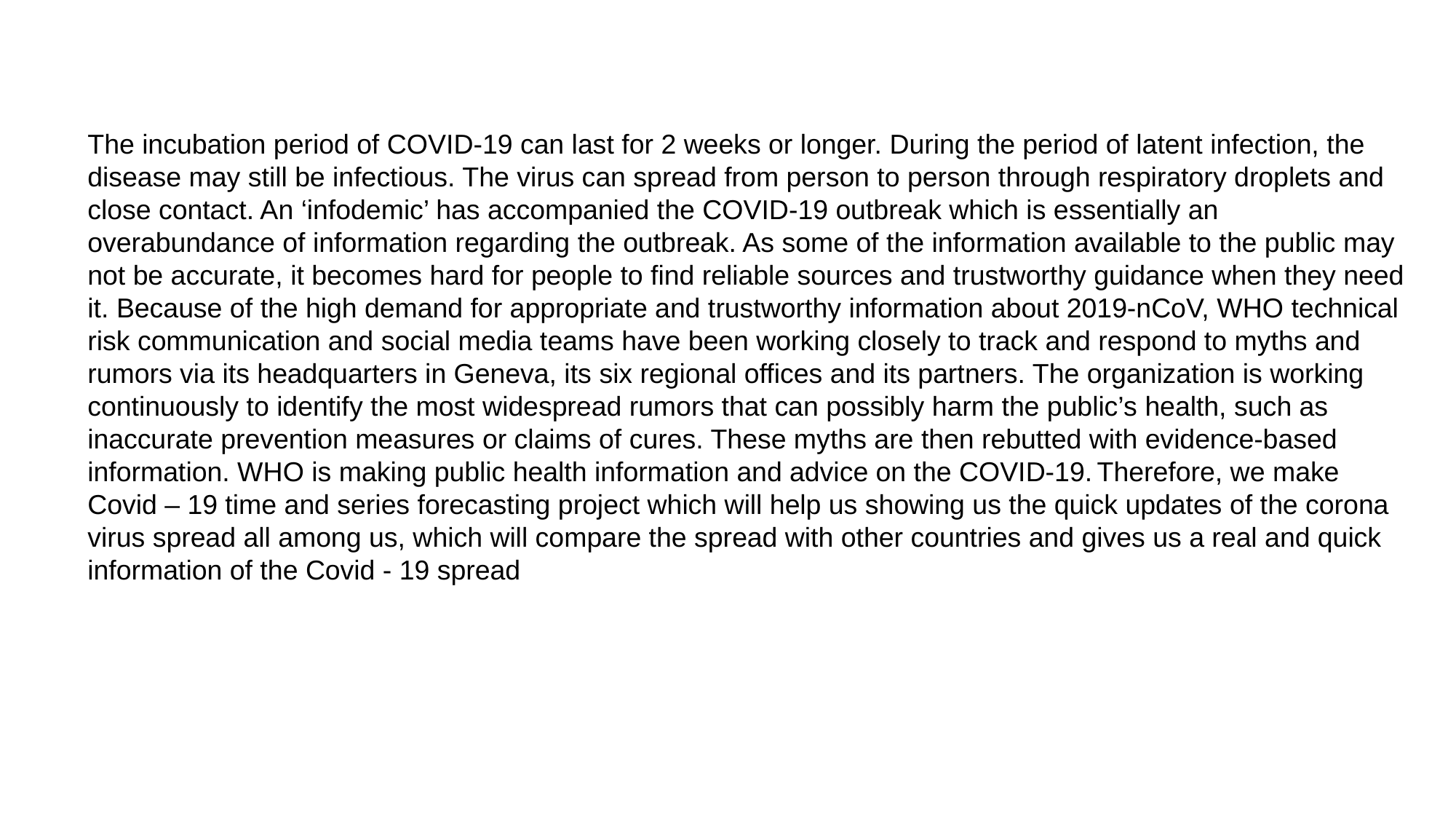

The incubation period of COVID-19 can last for 2 weeks or longer. During the period of latent infection, the disease may still be infectious. The virus can spread from person to person through respiratory droplets and close contact. An ‘infodemic’ has accompanied the COVID-19 outbreak which is essentially an overabundance of information regarding the outbreak. As some of the information available to the public may not be accurate, it becomes hard for people to find reliable sources and trustworthy guidance when they need it. Because of the high demand for appropriate and trustworthy information about 2019-nCoV, WHO technical risk communication and social media teams have been working closely to track and respond to myths and rumors via its headquarters in Geneva, its six regional offices and its partners. The organization is working continuously to identify the most widespread rumors that can possibly harm the public’s health, such as inaccurate prevention measures or claims of cures. These myths are then rebutted with evidence-based information. WHO is making public health information and advice on the COVID-19. Therefore, we make Covid – 19 time and series forecasting project which will help us showing us the quick updates of the corona virus spread all among us, which will compare the spread with other countries and gives us a real and quick information of the Covid - 19 spread